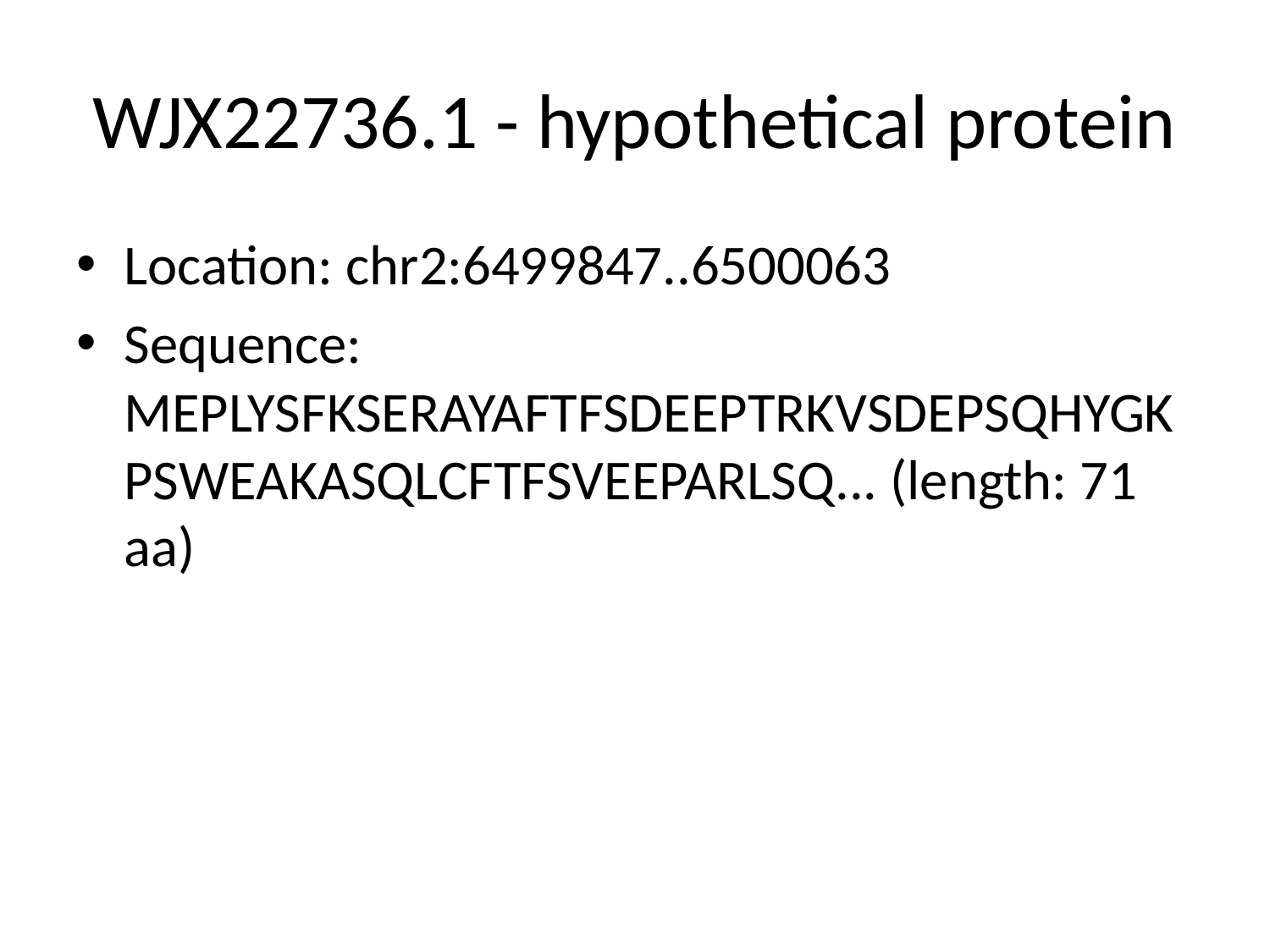

# WJX22736.1 - hypothetical protein
Location: chr2:6499847..6500063
Sequence: MEPLYSFKSERAYAFTFSDEEPTRKVSDEPSQHYGKPSWEAKASQLCFTFSVEEPARLSQ... (length: 71 aa)